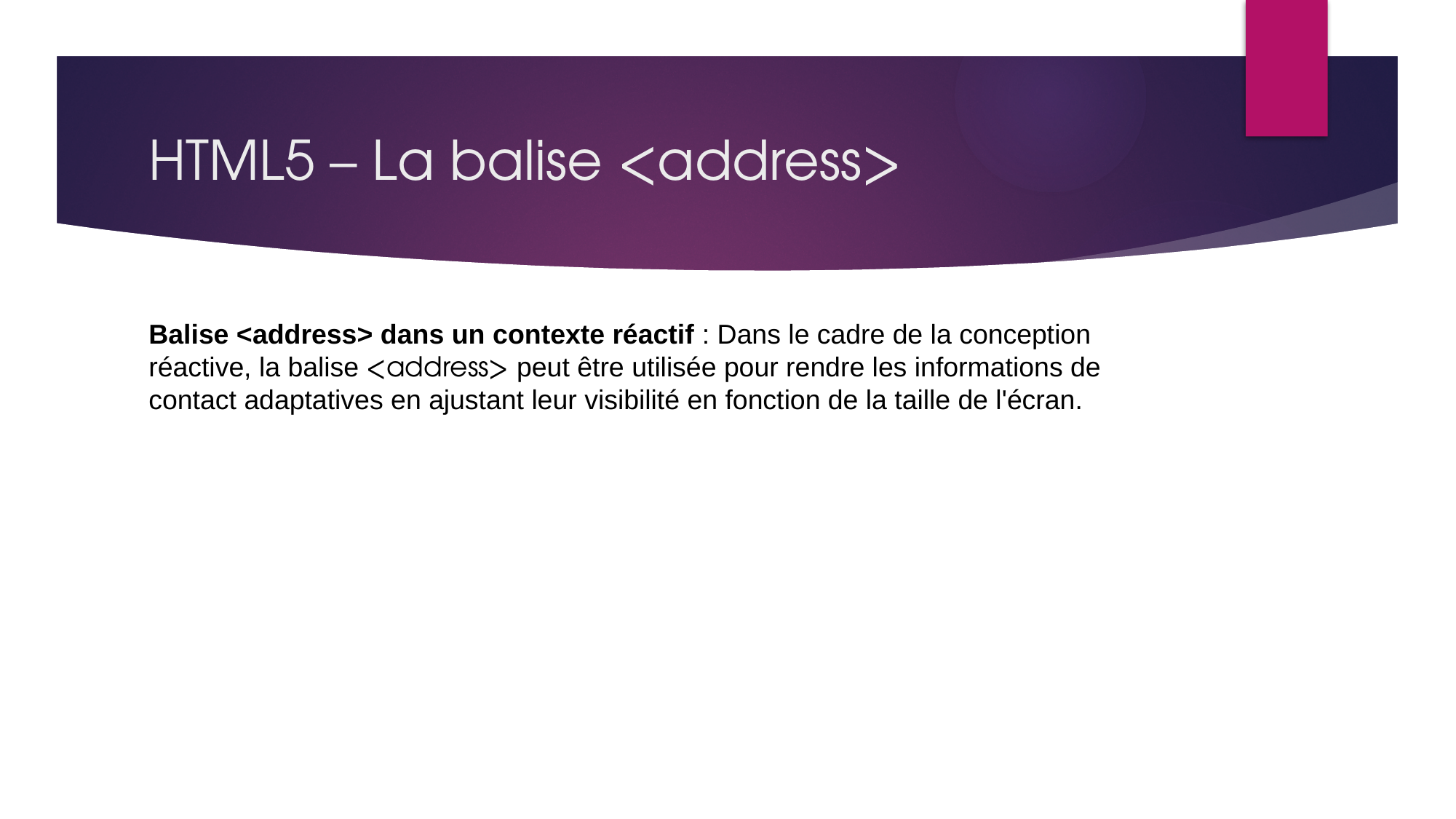

# HTML5 – La balise <address>
Balise <address> dans un contexte réactif : Dans le cadre de la conception réactive, la balise <address> peut être utilisée pour rendre les informations de contact adaptatives en ajustant leur visibilité en fonction de la taille de l'écran.